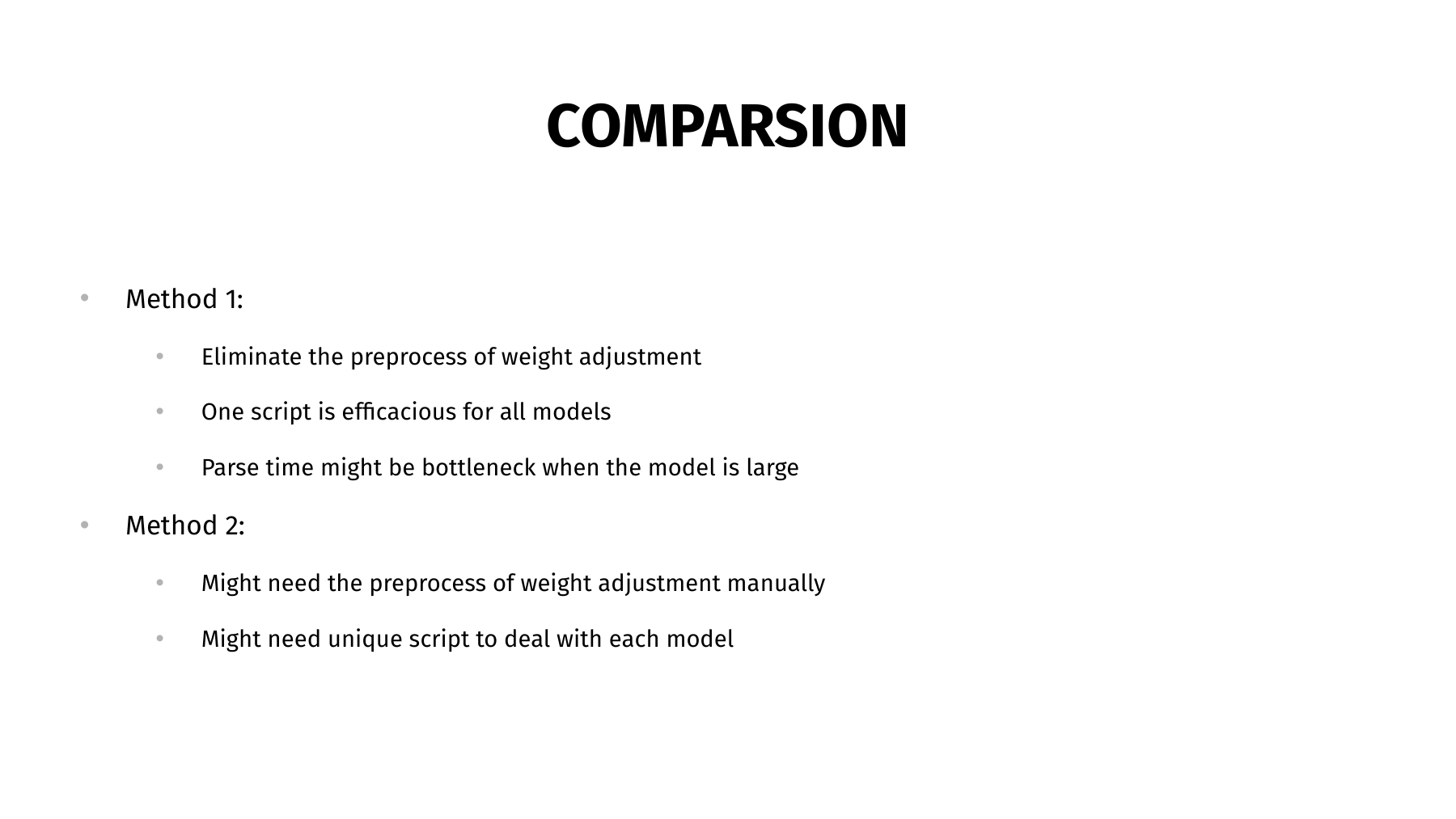

# Comparsion
Method 1:
Eliminate the preprocess of weight adjustment
One script is efficacious for all models
Parse time might be bottleneck when the model is large
Method 2:
Might need the preprocess of weight adjustment manually
Might need unique script to deal with each model